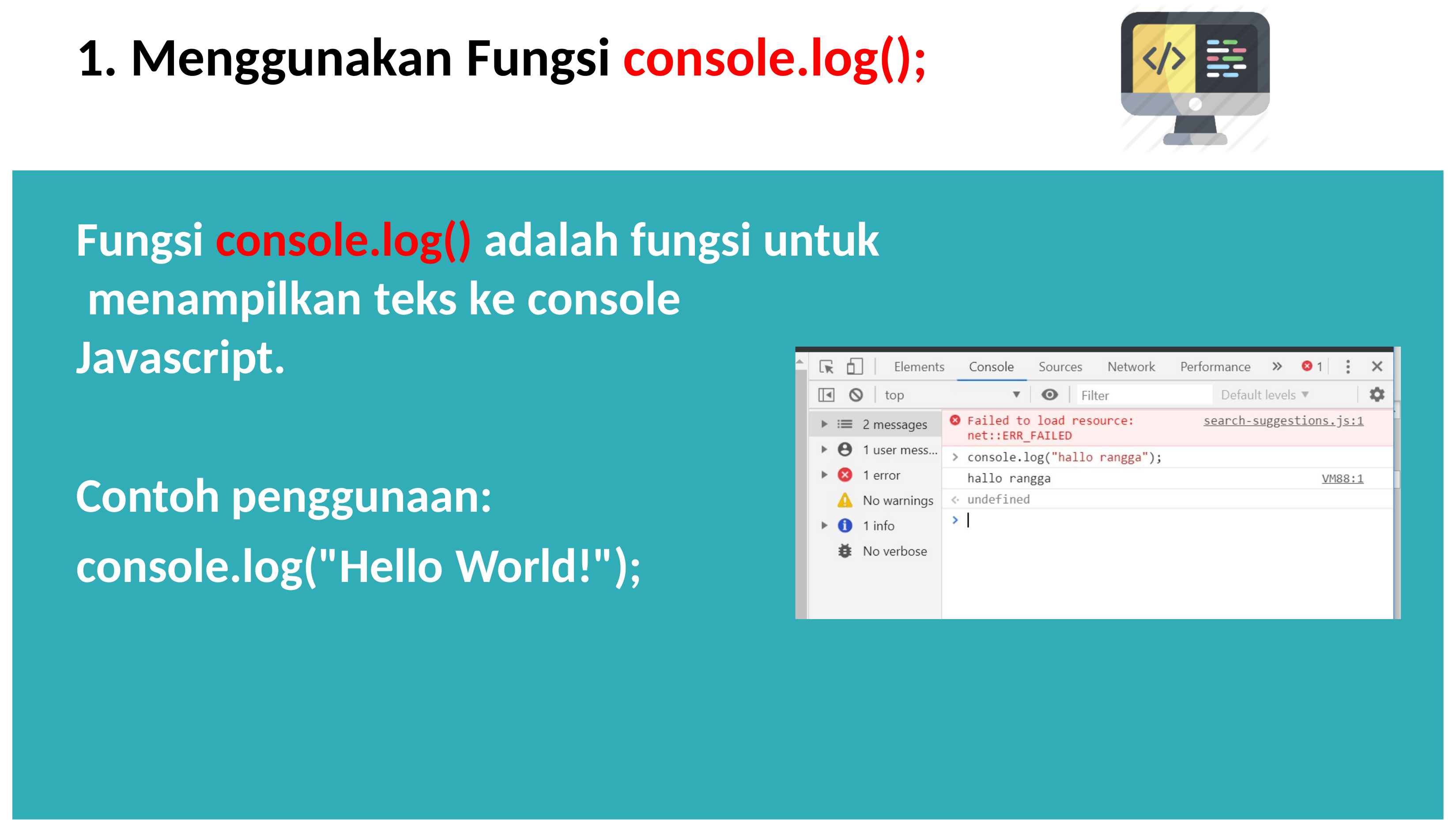

# 1. Menggunakan Fungsi console.log();

Fungsi console.log() adalah fungsi untuk  menampilkan teks ke console Javascript.

Contoh penggunaan:  console.log("Hello World!");